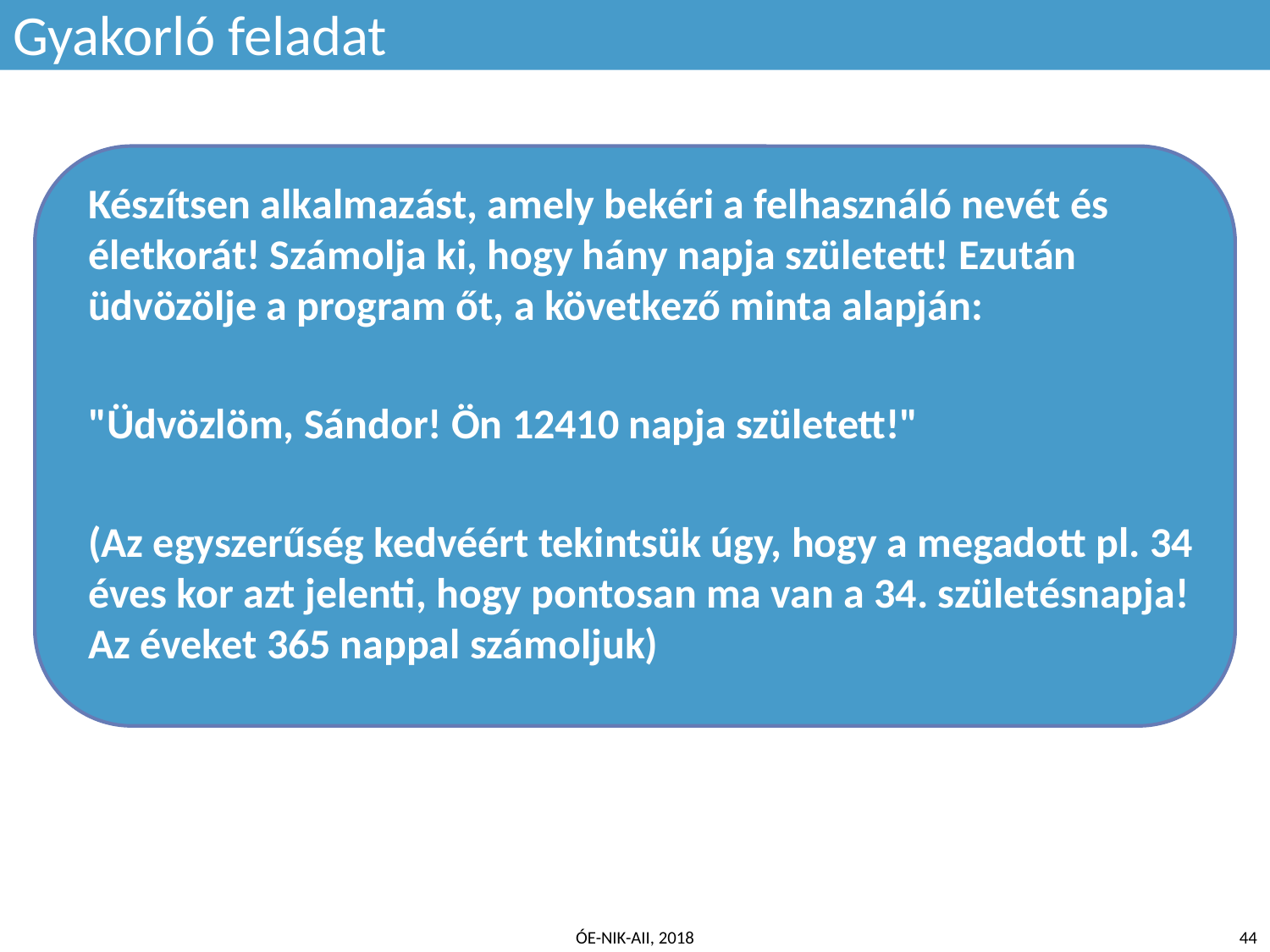

Gyakorló feladat
Készítsen alkalmazást, amely bekéri a felhasználó nevét és életkorát! Számolja ki, hogy hány napja született! Ezután üdvözölje a program őt, a következő minta alapján:

"Üdvözlöm, Sándor! Ön 12410 napja született!"

(Az egyszerűség kedvéért tekintsük úgy, hogy a megadott pl. 34 éves kor azt jelenti, hogy pontosan ma van a 34. születésnapja! Az éveket 365 nappal számoljuk)
ÓE-NIK-AII, 2018
44